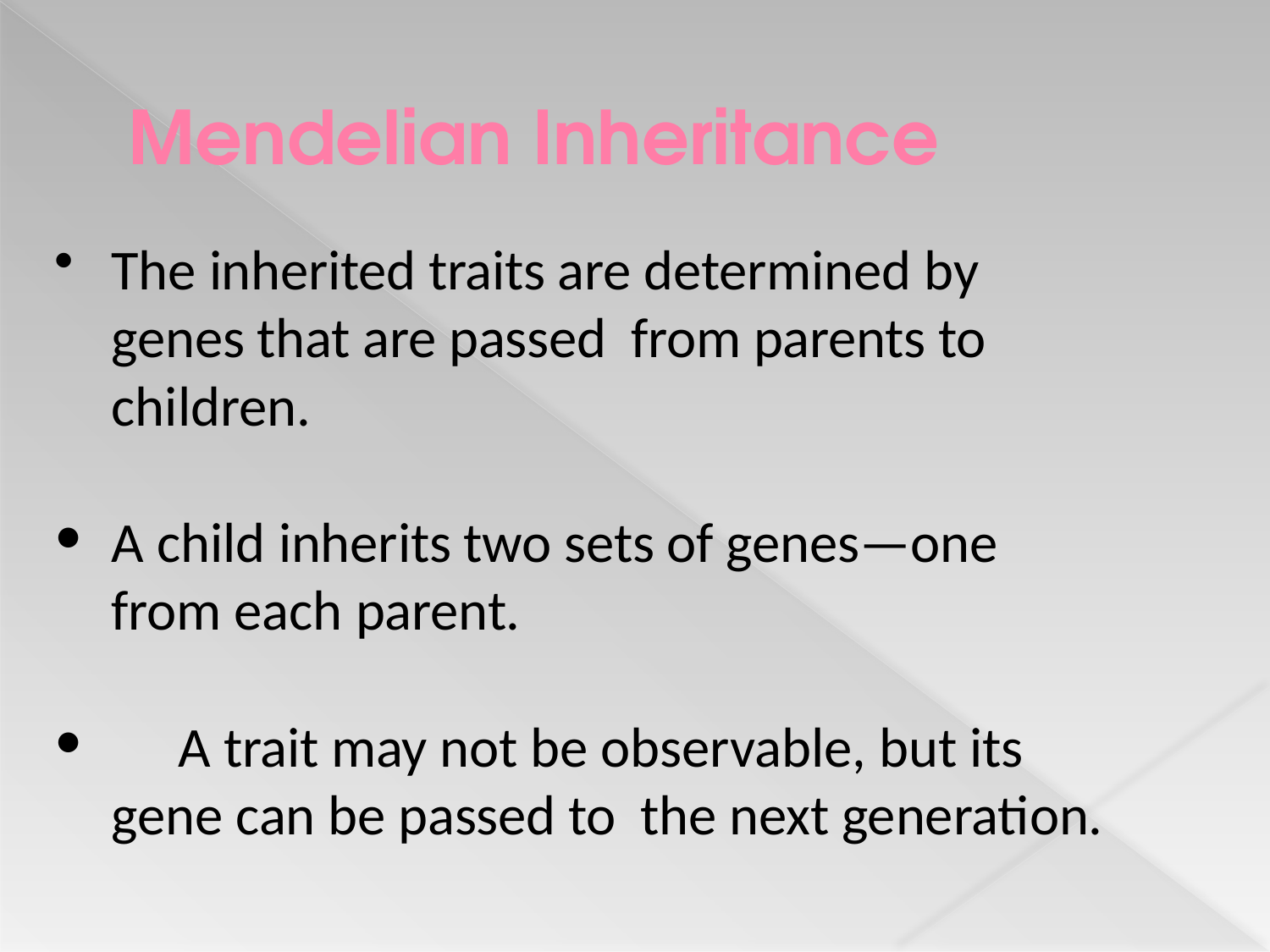

# Mendelian Inheritance
The inherited traits are determined by genes that are passed  from parents to children.

A child inherits two sets of genes—one from each parent.

	A trait may not be observable, but its gene can be passed to  the next generation.